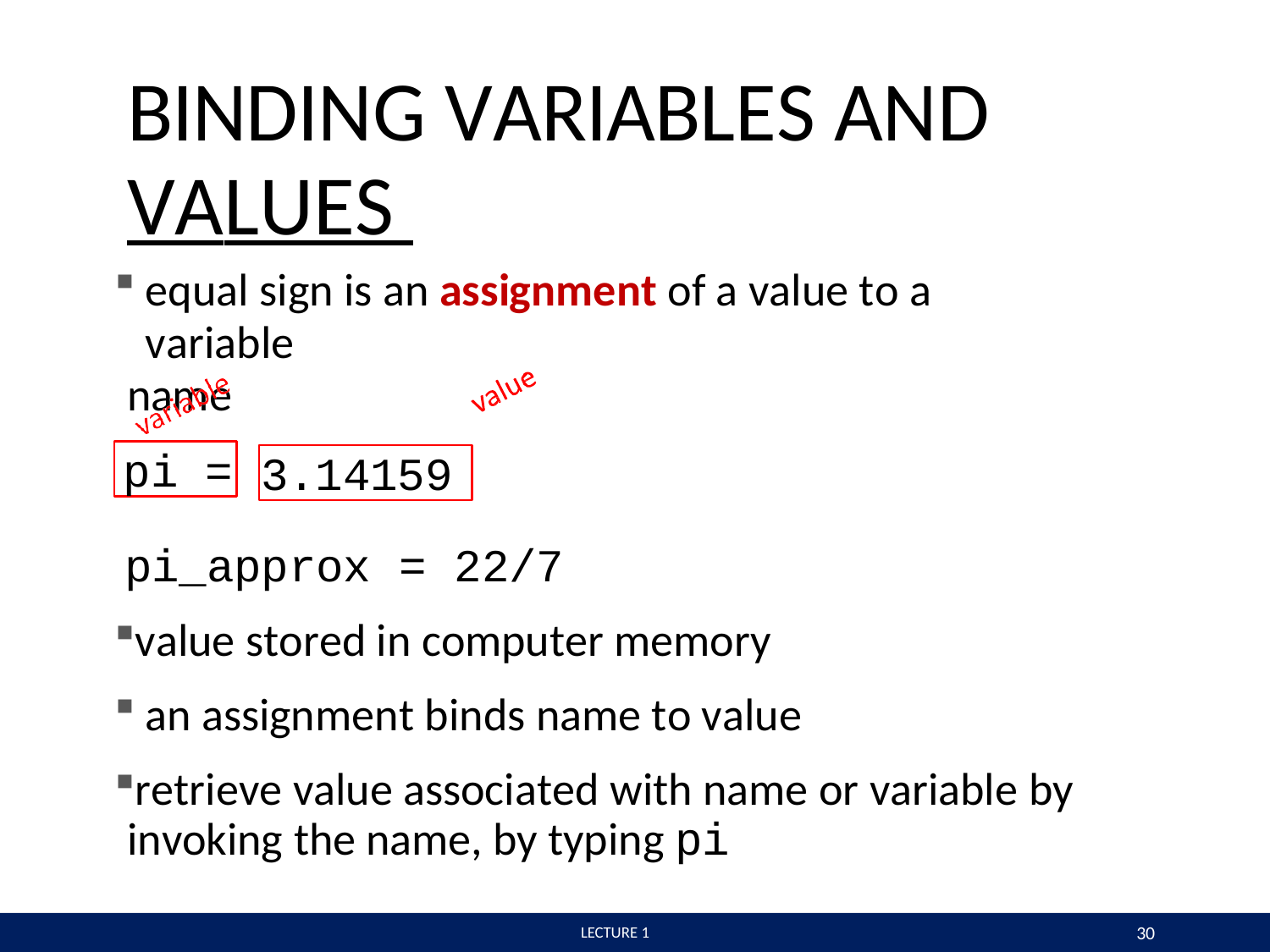

# BINDING VARIABLES AND
VALUES
equal sign is an assignment of a value to a variable
name

pi =
3.14159
pi_approx = 22/7
value stored in computer memory
an assignment binds name to value
retrieve value associated with name or variable by invoking the name, by typing pi
30
 LECTURE 1